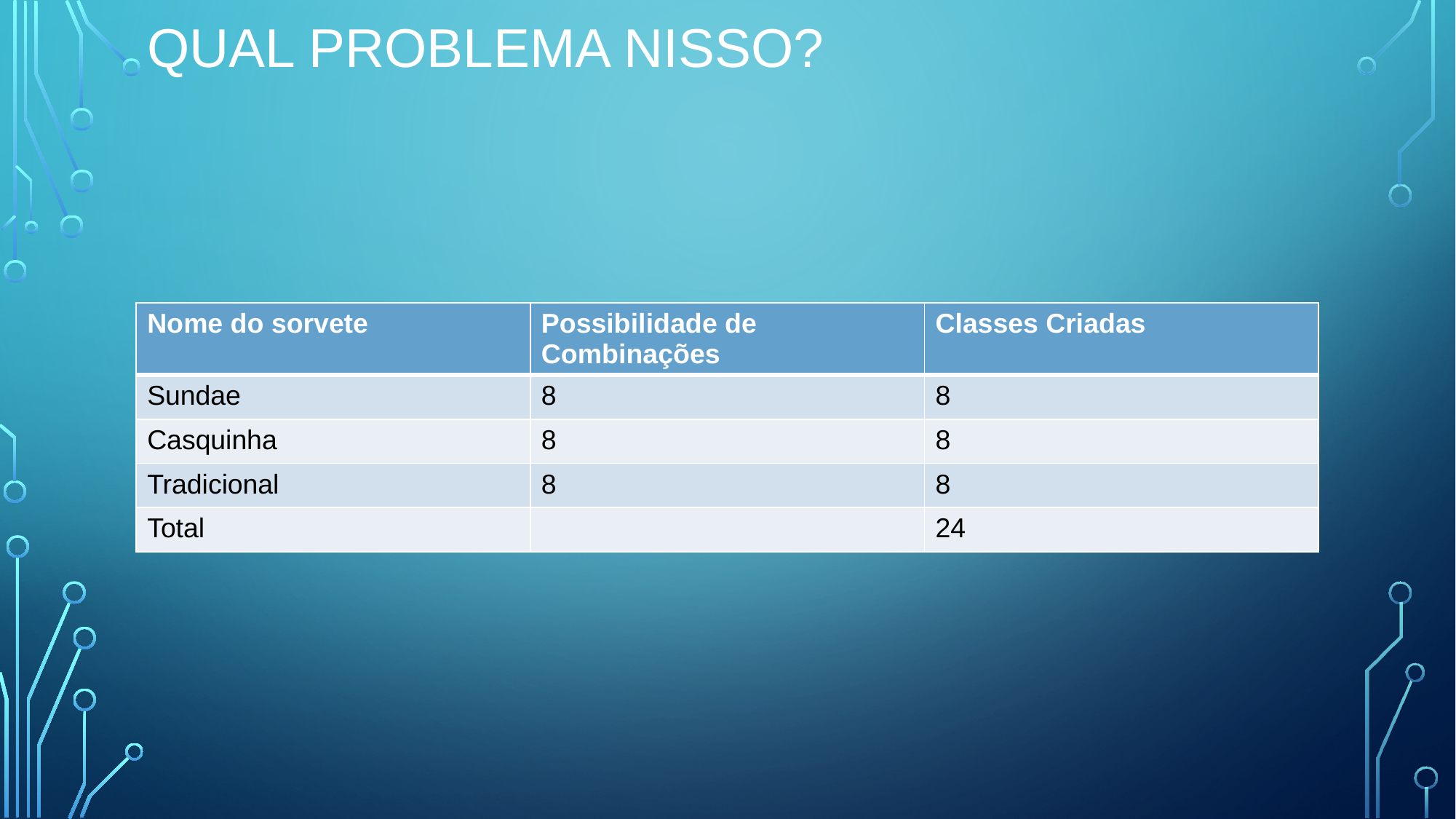

# Qual problema nisso?
| Nome do sorvete | Possibilidade de Combinações | Classes Criadas |
| --- | --- | --- |
| Sundae | 8 | 8 |
| Casquinha | 8 | 8 |
| Tradicional | 8 | 8 |
| Total |  | 24 |